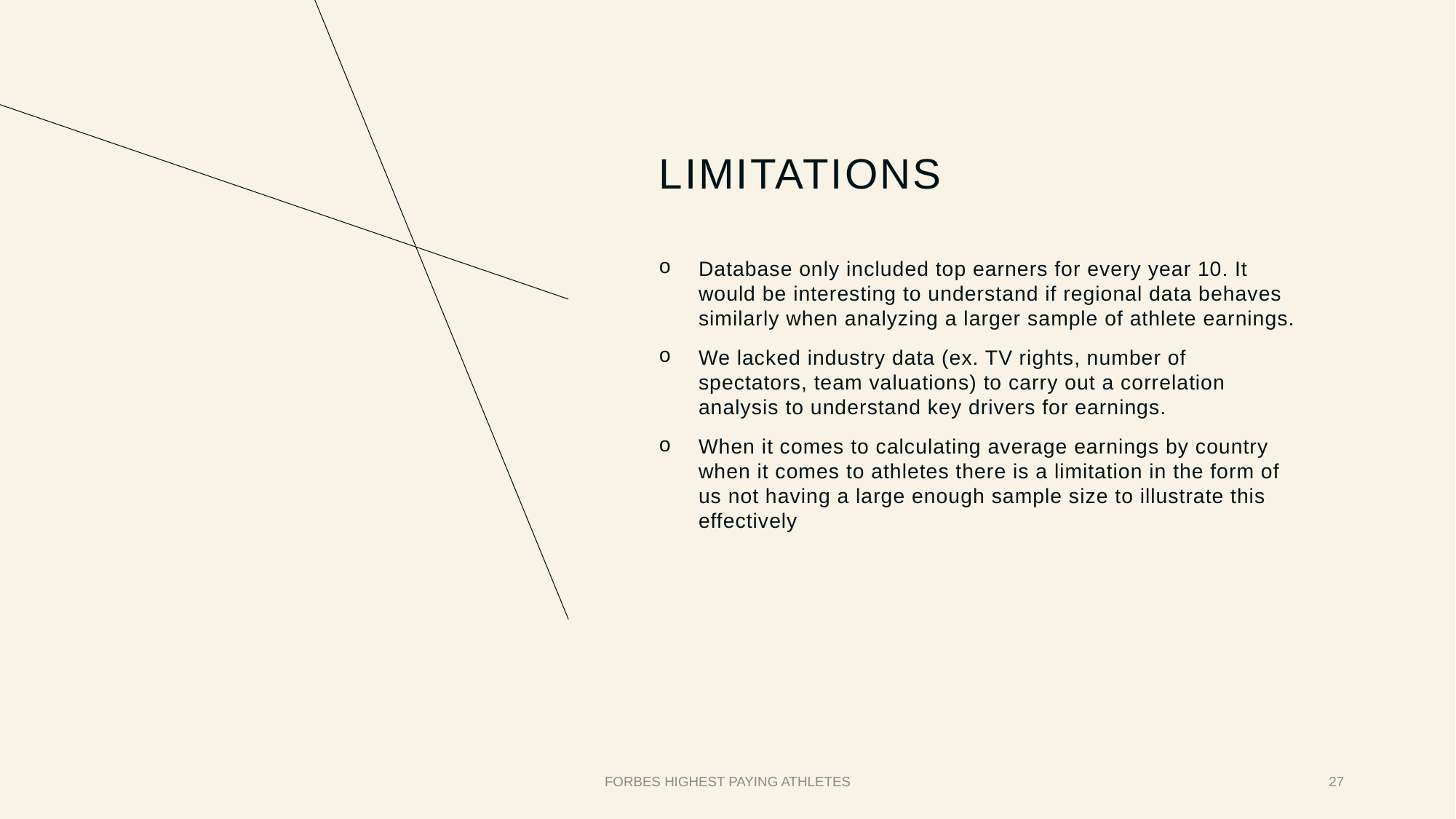

# limitations
Database only included top earners for every year 10. It would be interesting to understand if regional data behaves similarly when analyzing a larger sample of athlete earnings.
We lacked industry data (ex. TV rights, number of spectators, team valuations) to carry out a correlation analysis to understand key drivers for earnings.
When it comes to calculating average earnings by country when it comes to athletes there is a limitation in the form of us not having a large enough sample size to illustrate this effectively
FORBES HIGHEST PAYING ATHLETES
27